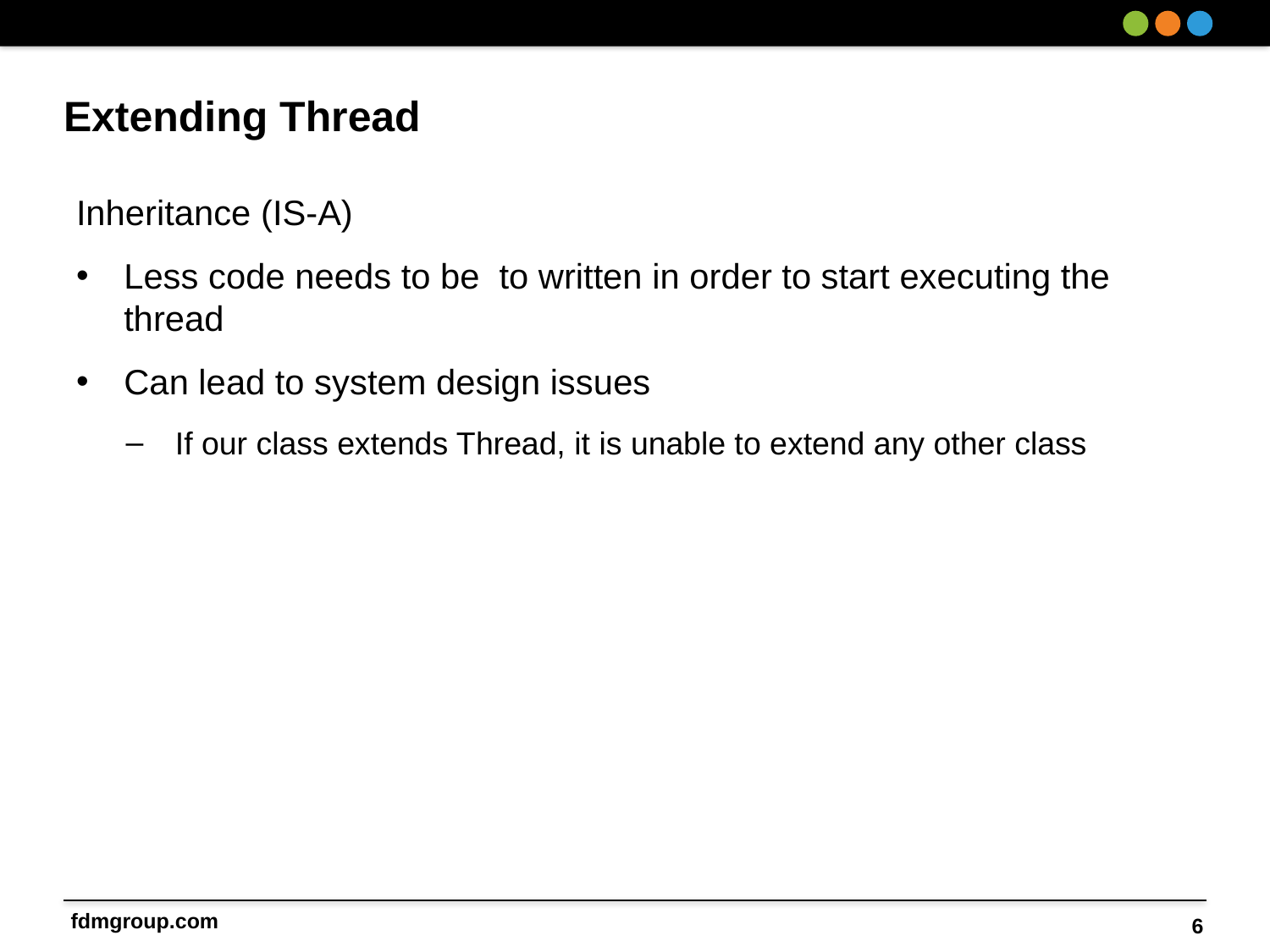

# Extending Thread
Inheritance (IS-A)
Less code needs to be  to written in order to start executing the thread
Can lead to system design issues
If our class extends Thread, it is unable to extend any other class

6